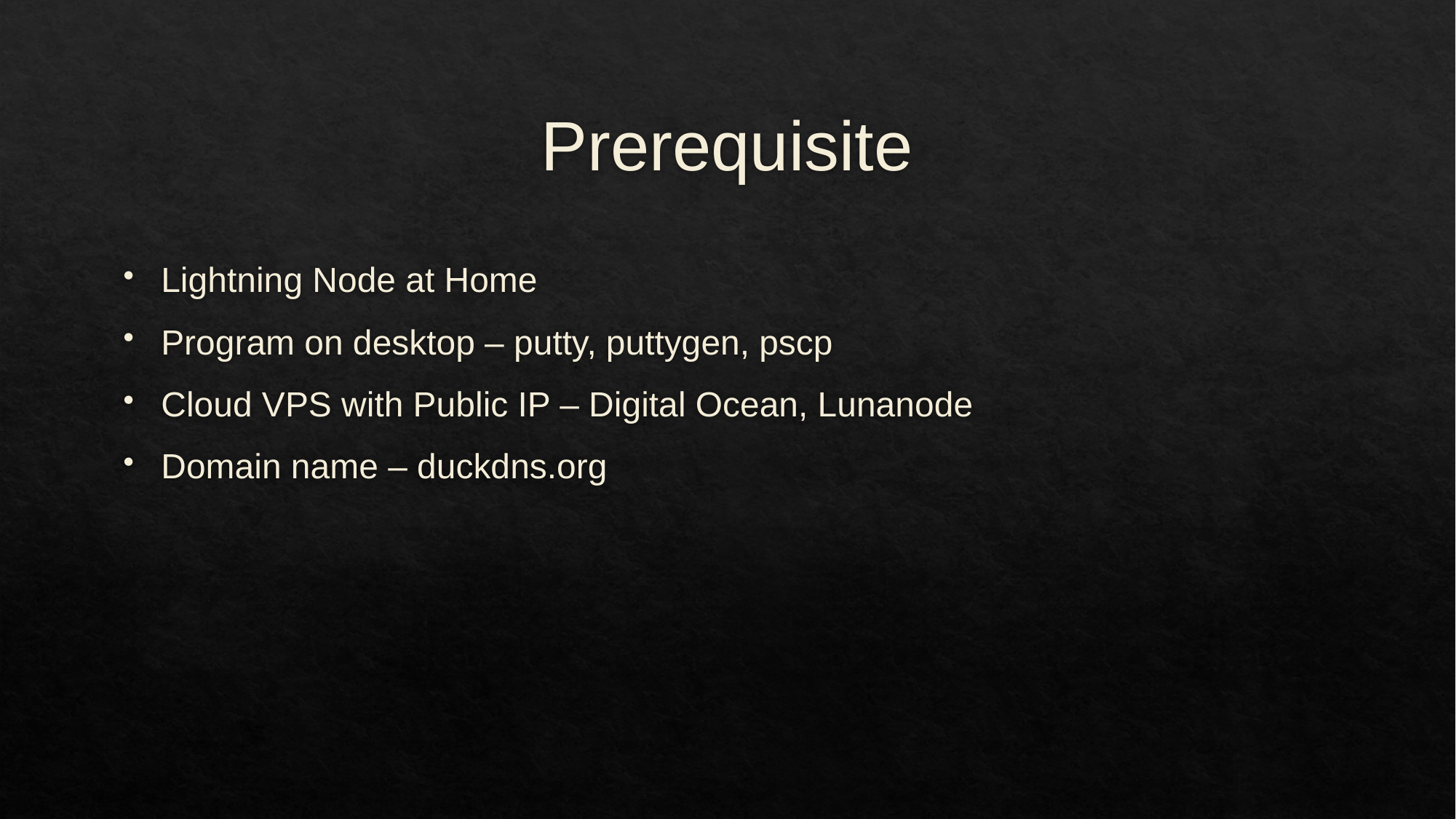

# Prerequisite
Lightning Node at Home
Program on desktop – putty, puttygen, pscp
Cloud VPS with Public IP – Digital Ocean, Lunanode
Domain name – duckdns.org